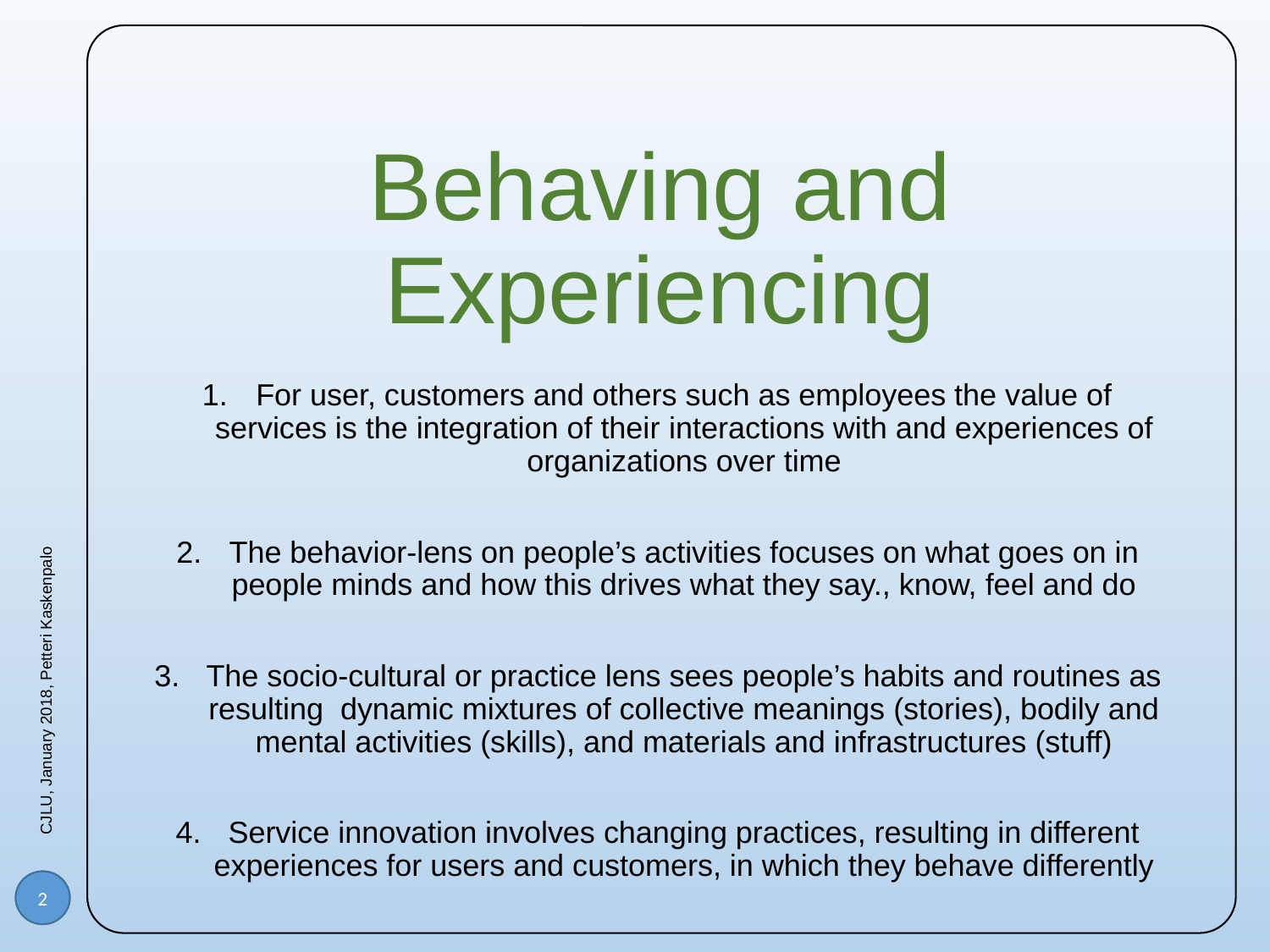

# Behaving and Experiencing
For user, customers and others such as employees the value of services is the integration of their interactions with and experiences of organizations over time

The behavior-lens on people’s activities focuses on what goes on in people minds and how this drives what they say., know, feel and do

The socio-cultural or practice lens sees people’s habits and routines as resulting  dynamic mixtures of collective meanings (stories), bodily and mental activities (skills), and materials and infrastructures (stuff)

Service innovation involves changing practices, resulting in different experiences for users and customers, in which they behave differently
CJLU, January 2018, Petteri Kaskenpalo